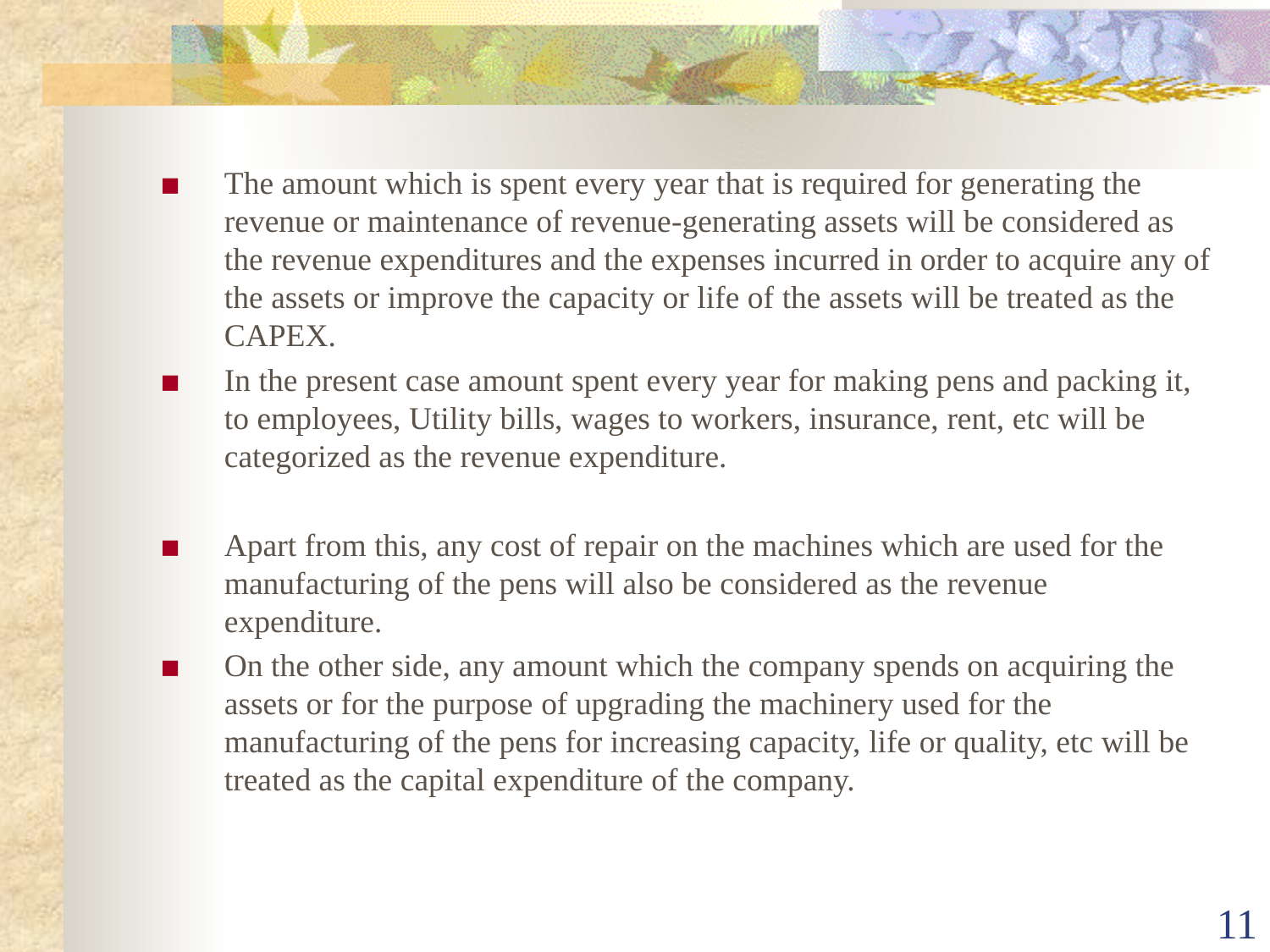

The amount which is spent every year that is required for generating the revenue or maintenance of revenue-generating assets will be considered as the revenue expenditures and the expenses incurred in order to acquire any of the assets or improve the capacity or life of the assets will be treated as the CAPEX.
In the present case amount spent every year for making pens and packing it, to employees, Utility bills, wages to workers, insurance, rent, etc will be categorized as the revenue expenditure.

Apart from this, any cost of repair on the machines which are used for the manufacturing of the pens will also be considered as the revenue expenditure.
On the other side, any amount which the company spends on acquiring the assets or for the purpose of upgrading the machinery used for the manufacturing of the pens for increasing capacity, life or quality, etc will be treated as the capital expenditure of the company.
11